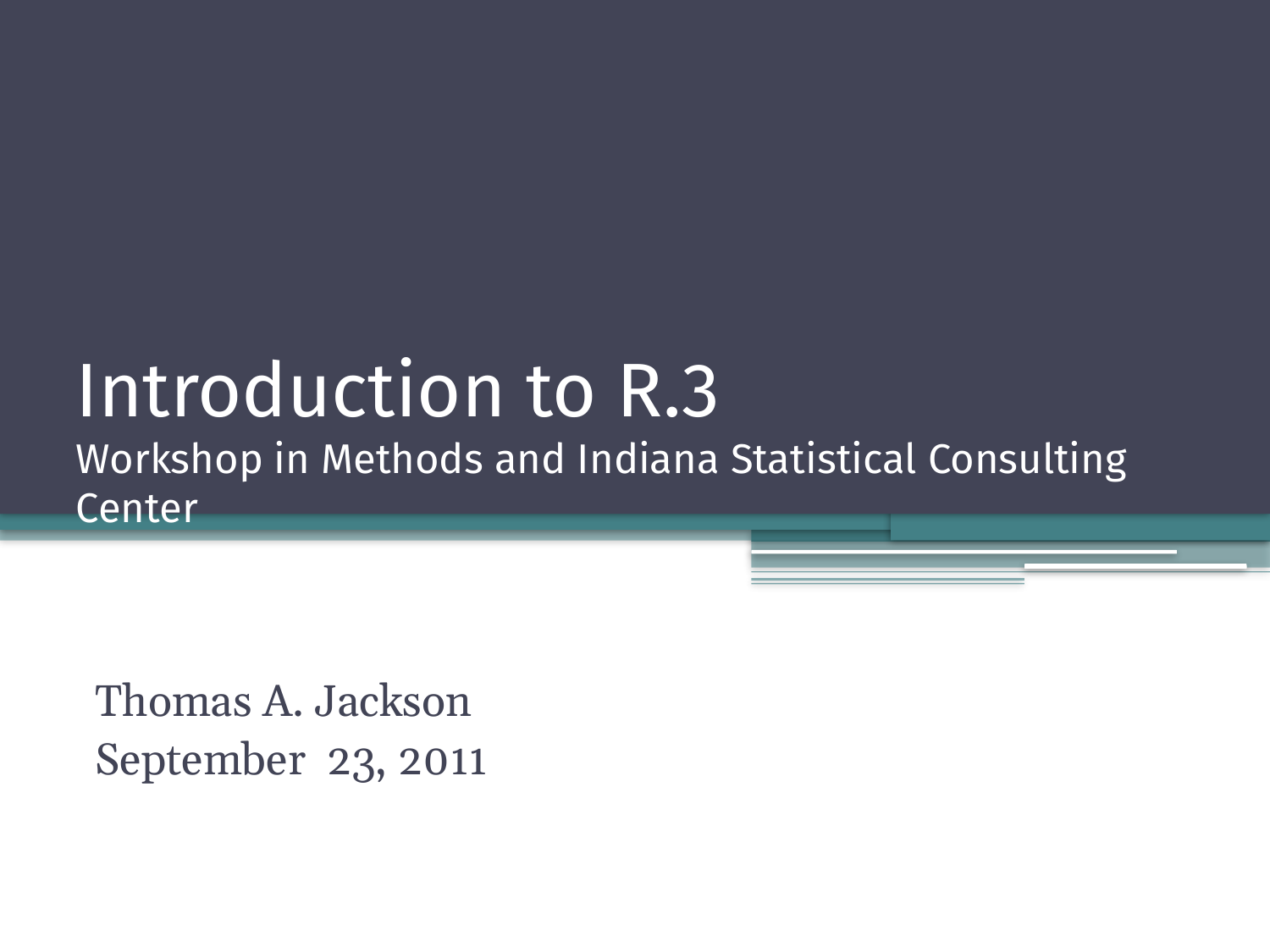

# Introduction to R.3 Workshop in Methods and Indiana Statistical Consulting Center
Thomas A. Jackson
September  23, 2011